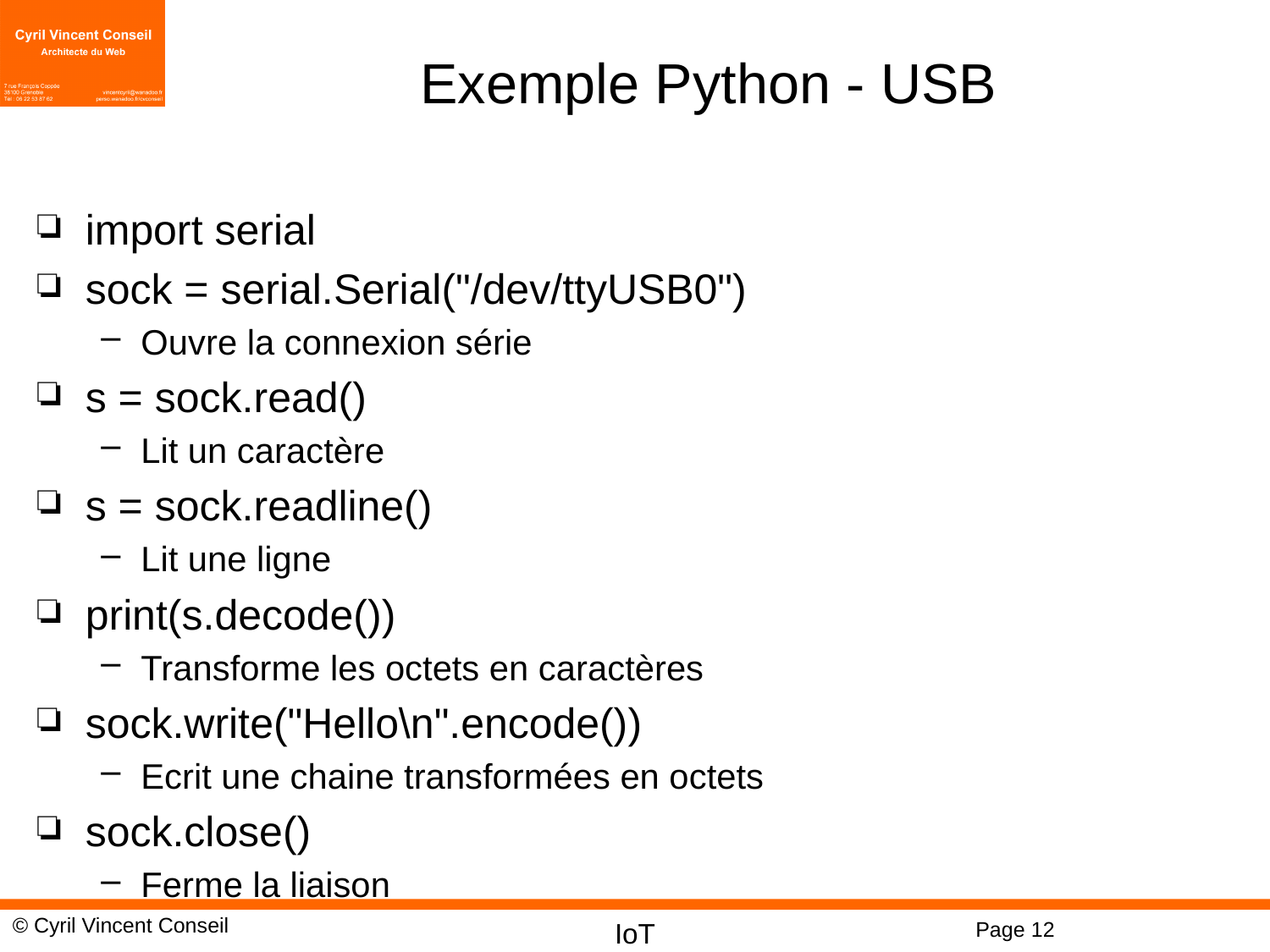

# Exemple Python - USB
import serial
sock = serial.Serial("/dev/ttyUSB0")
Ouvre la connexion série
s = sock.read()
Lit un caractère
s = sock.readline()
Lit une ligne
print(s.decode())
Transforme les octets en caractères
sock.write("Hello\n".encode())
Ecrit une chaine transformées en octets
sock.close()
Ferme la liaison